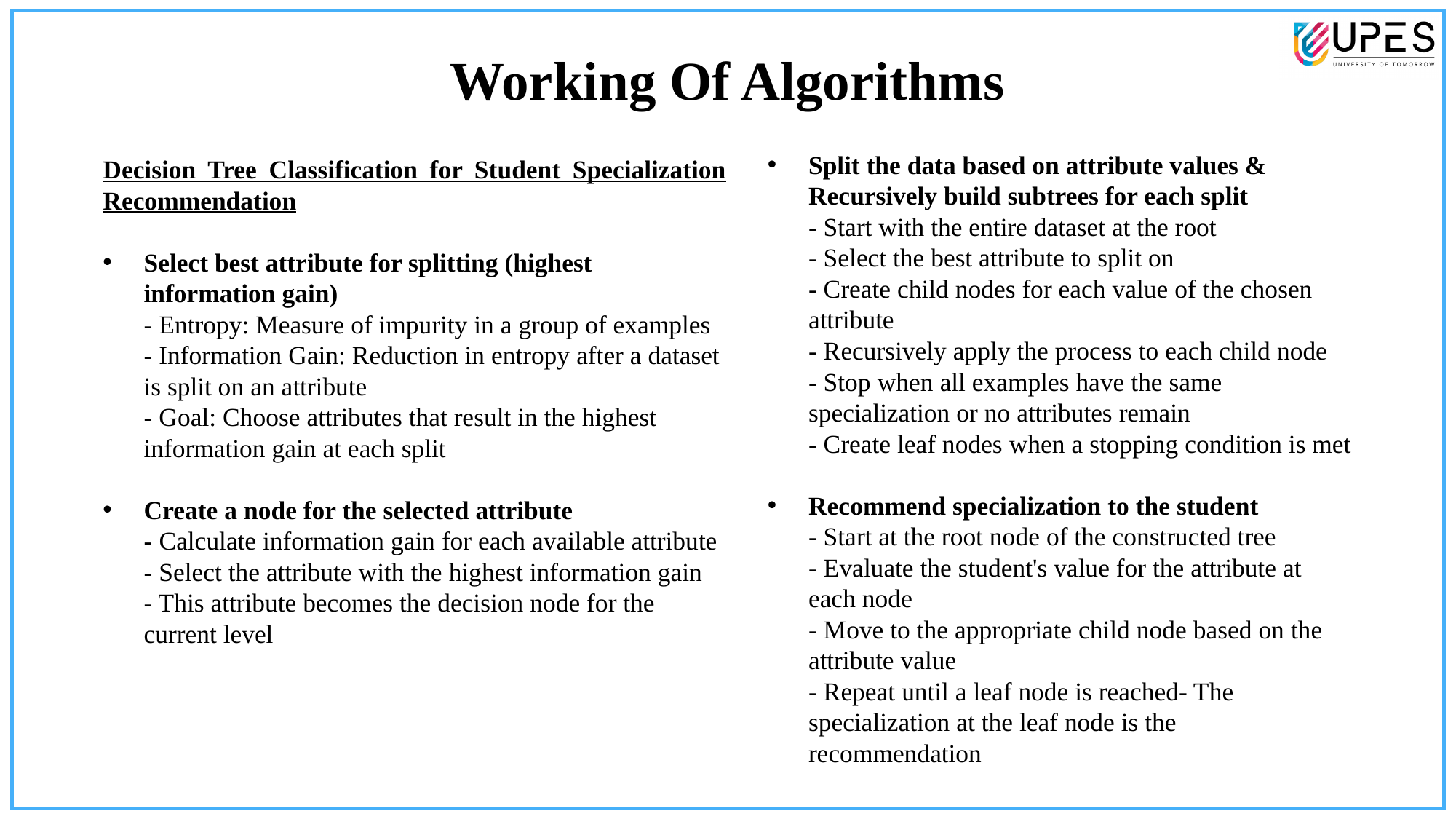

Working Of Algorithms
Split the data based on attribute values & Recursively build subtrees for each split
- Start with the entire dataset at the root
- Select the best attribute to split on
- Create child nodes for each value of the chosen attribute
- Recursively apply the process to each child node
- Stop when all examples have the same specialization or no attributes remain
- Create leaf nodes when a stopping condition is met

Recommend specialization to the student
- Start at the root node of the constructed tree
- Evaluate the student's value for the attribute at each node
- Move to the appropriate child node based on the attribute value
- Repeat until a leaf node is reached- The specialization at the leaf node is the recommendation
Decision Tree Classification for Student Specialization Recommendation

Select best attribute for splitting (highest information gain)
- Entropy: Measure of impurity in a group of examples
- Information Gain: Reduction in entropy after a dataset is split on an attribute
- Goal: Choose attributes that result in the highest information gain at each split

Create a node for the selected attribute
- Calculate information gain for each available attribute
- Select the attribute with the highest information gain
- This attribute becomes the decision node for the current level